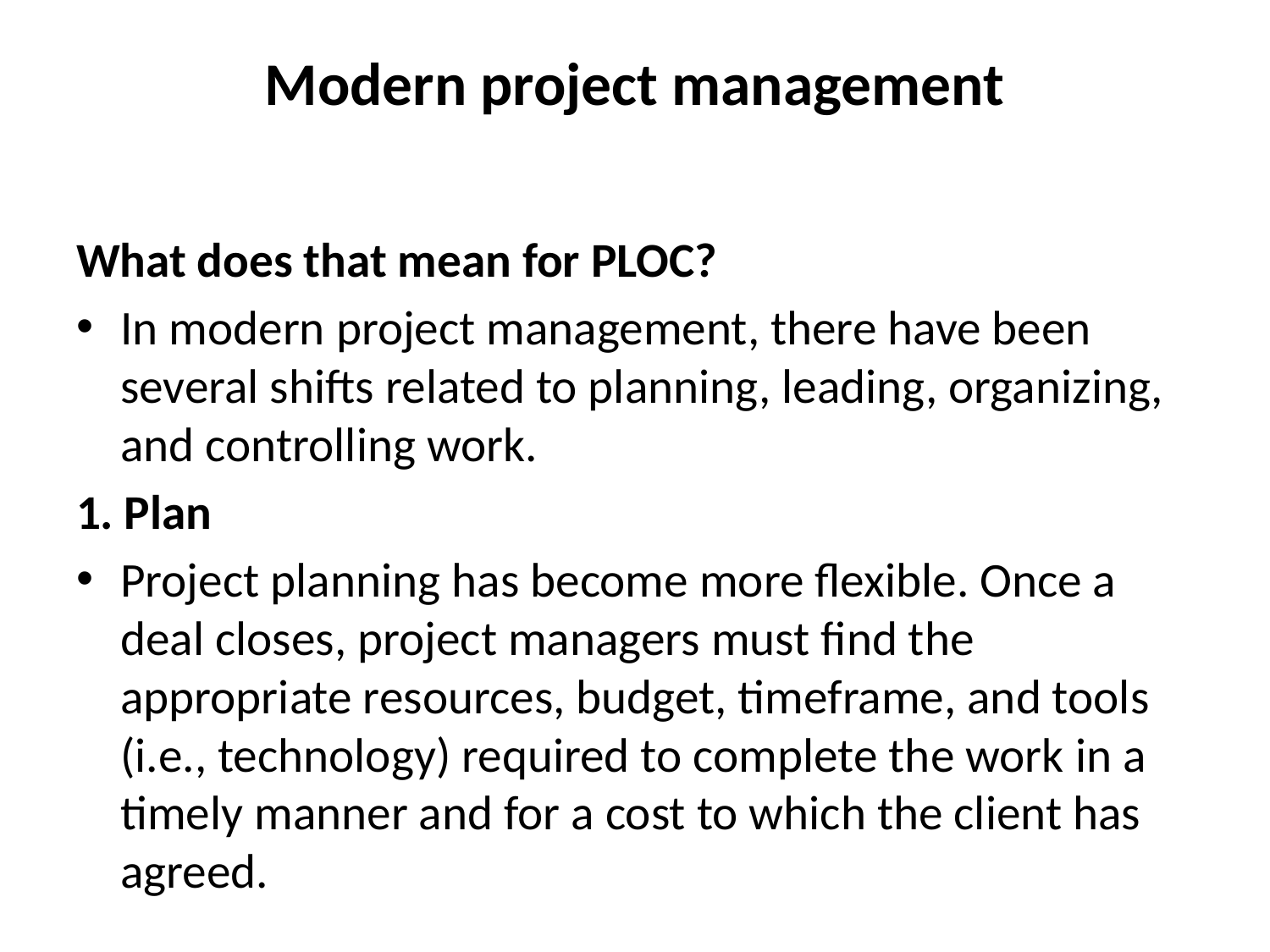

# Modern project management
What does that mean for PLOC?
In modern project management, there have been several shifts related to planning, leading, organizing, and controlling work.
1. Plan
Project planning has become more flexible. Once a deal closes, project managers must find the appropriate resources, budget, timeframe, and tools (i.e., technology) required to complete the work in a timely manner and for a cost to which the client has agreed.